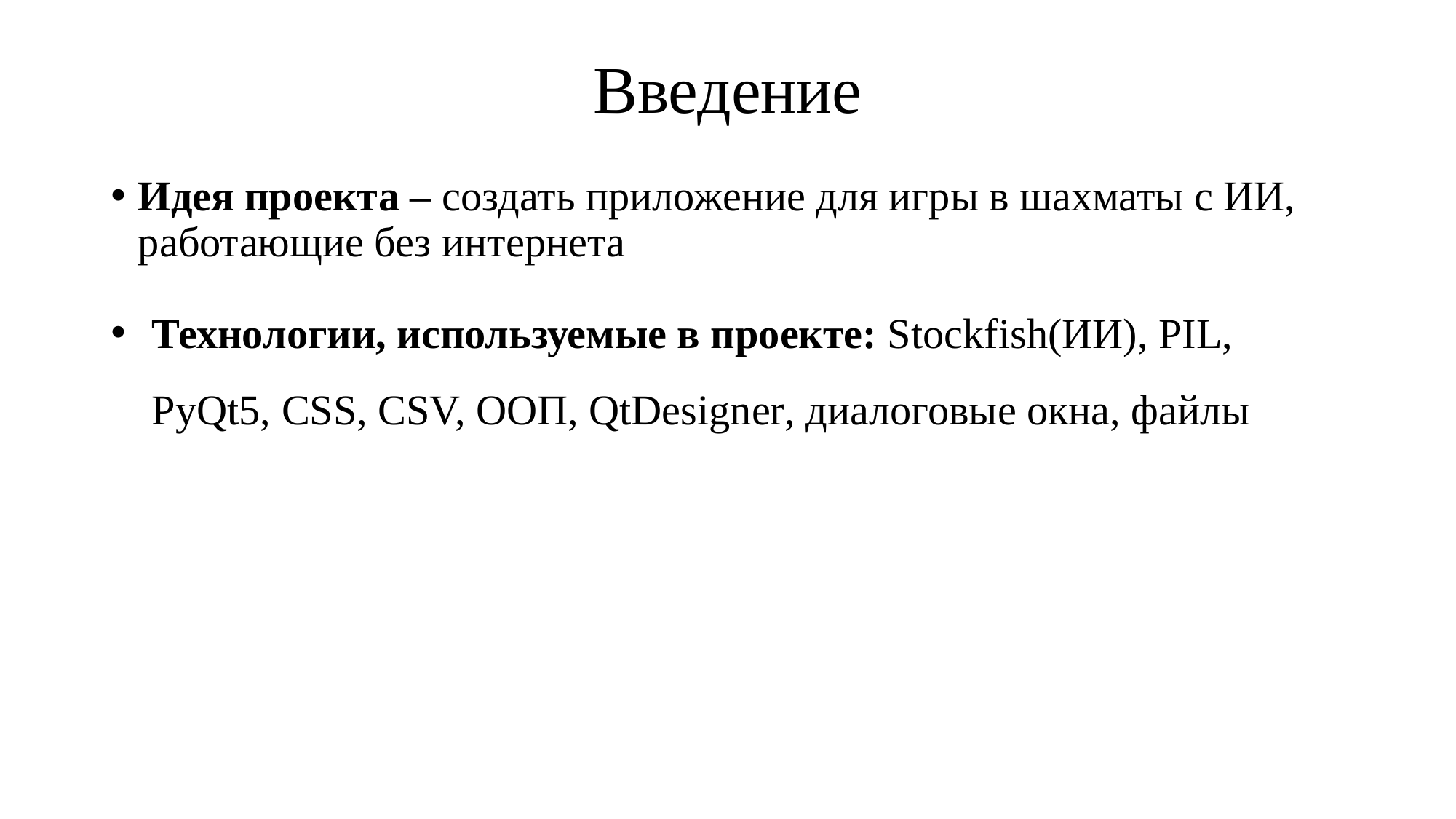

# Введение
Идея проекта – создать приложение для игры в шахматы с ИИ, работающие без интернета
Технологии, используемые в проекте: Stockfish(ИИ), PIL, PyQt5, CSS, CSV, ООП, QtDesigner, диалоговые окна, файлы